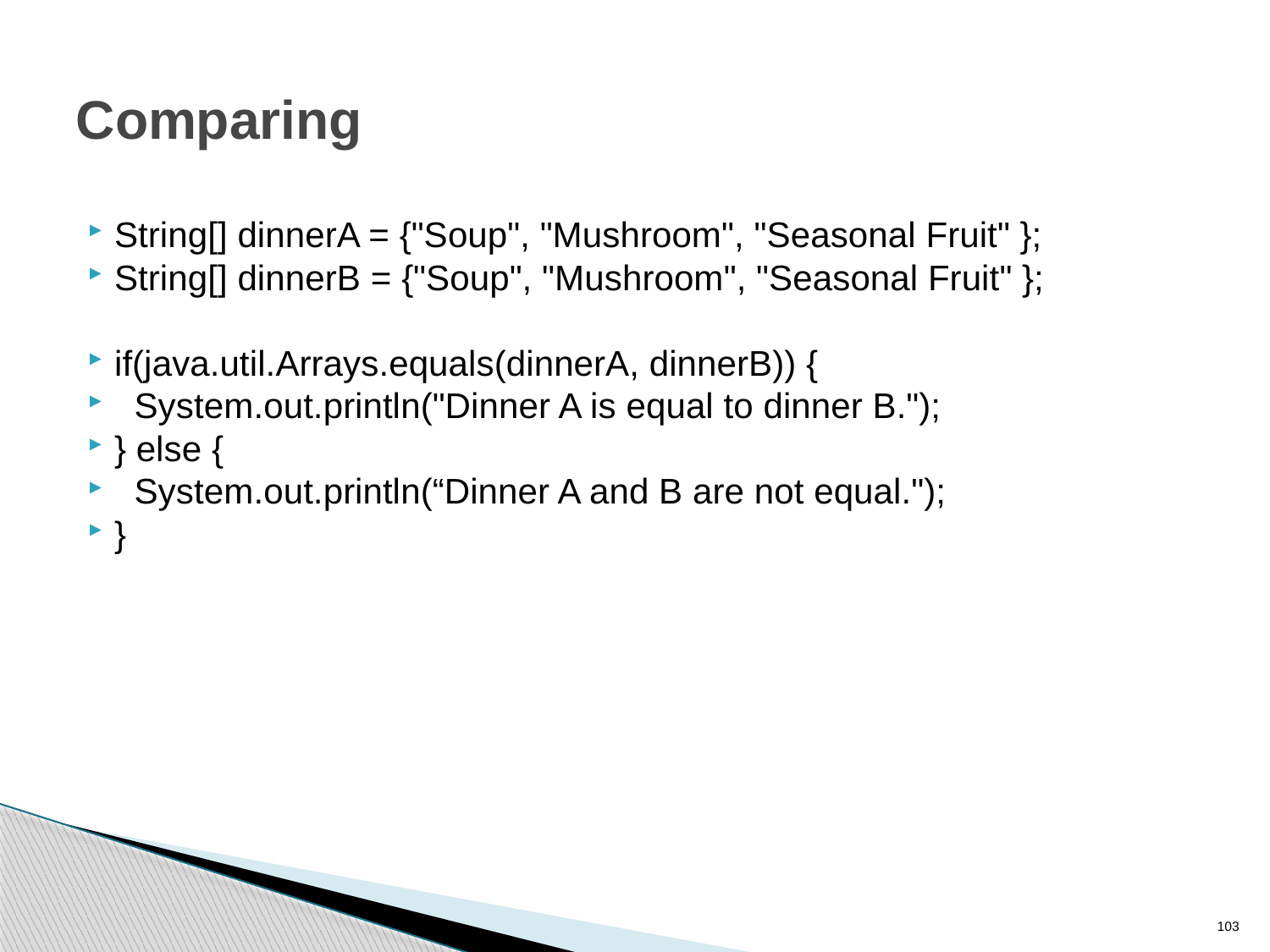

# Comparing
String[] dinnerA = {"Soup", "Mushroom", "Seasonal Fruit" };
String[] dinnerB = {"Soup", "Mushroom", "Seasonal Fruit" };

if(java.util.Arrays.equals(dinnerA, dinnerB)) {
  System.out.println("Dinner A is equal to dinner B.");
} else {
  System.out.println(“Dinner A and B are not equal.");
}

103